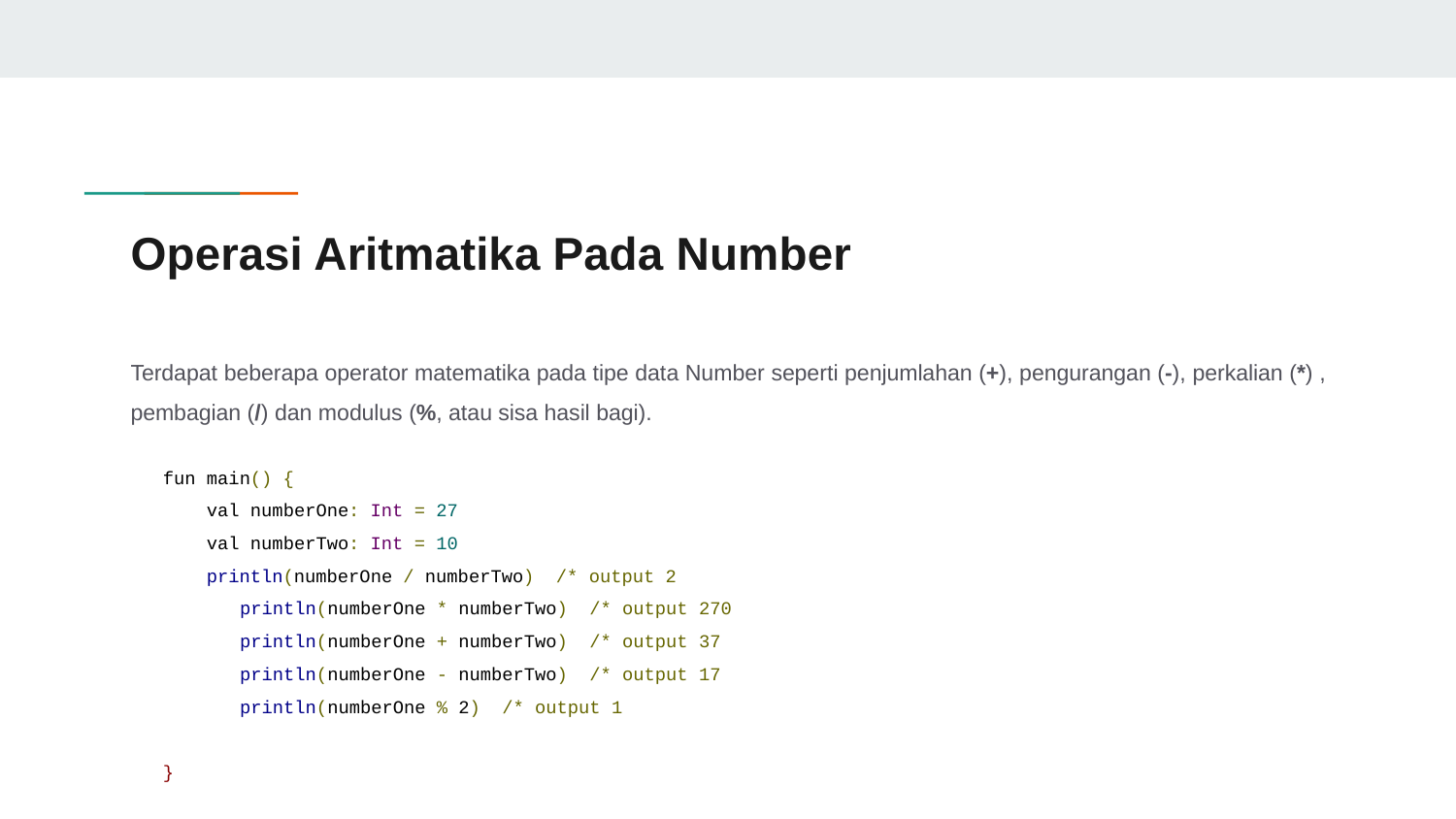

# Operasi Aritmatika Pada Number
Terdapat beberapa operator matematika pada tipe data Number seperti penjumlahan (+), pengurangan (-), perkalian (*) , pembagian (/) dan modulus (%, atau sisa hasil bagi).
fun main() {
    val numberOne: Int = 27
    val numberTwo: Int = 10
    println(numberOne / numberTwo)  /* output 2
          println(numberOne * numberTwo)  /* output 270
          println(numberOne + numberTwo)  /* output 37
          println(numberOne - numberTwo)  /* output 17
          println(numberOne % 2)  /* output 1

}